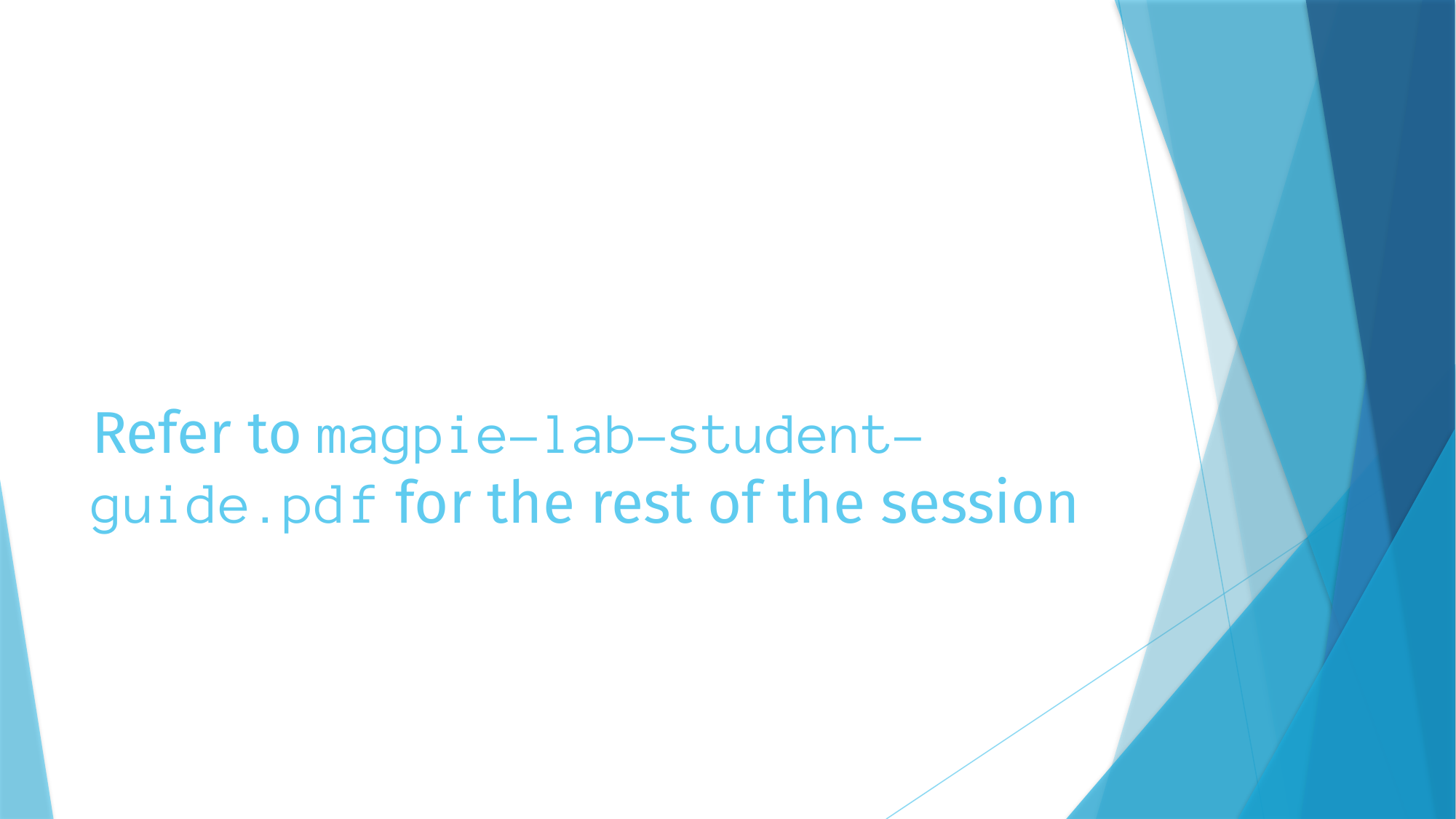

# Refer to magpie-lab-student-guide.pdf for the rest of the session